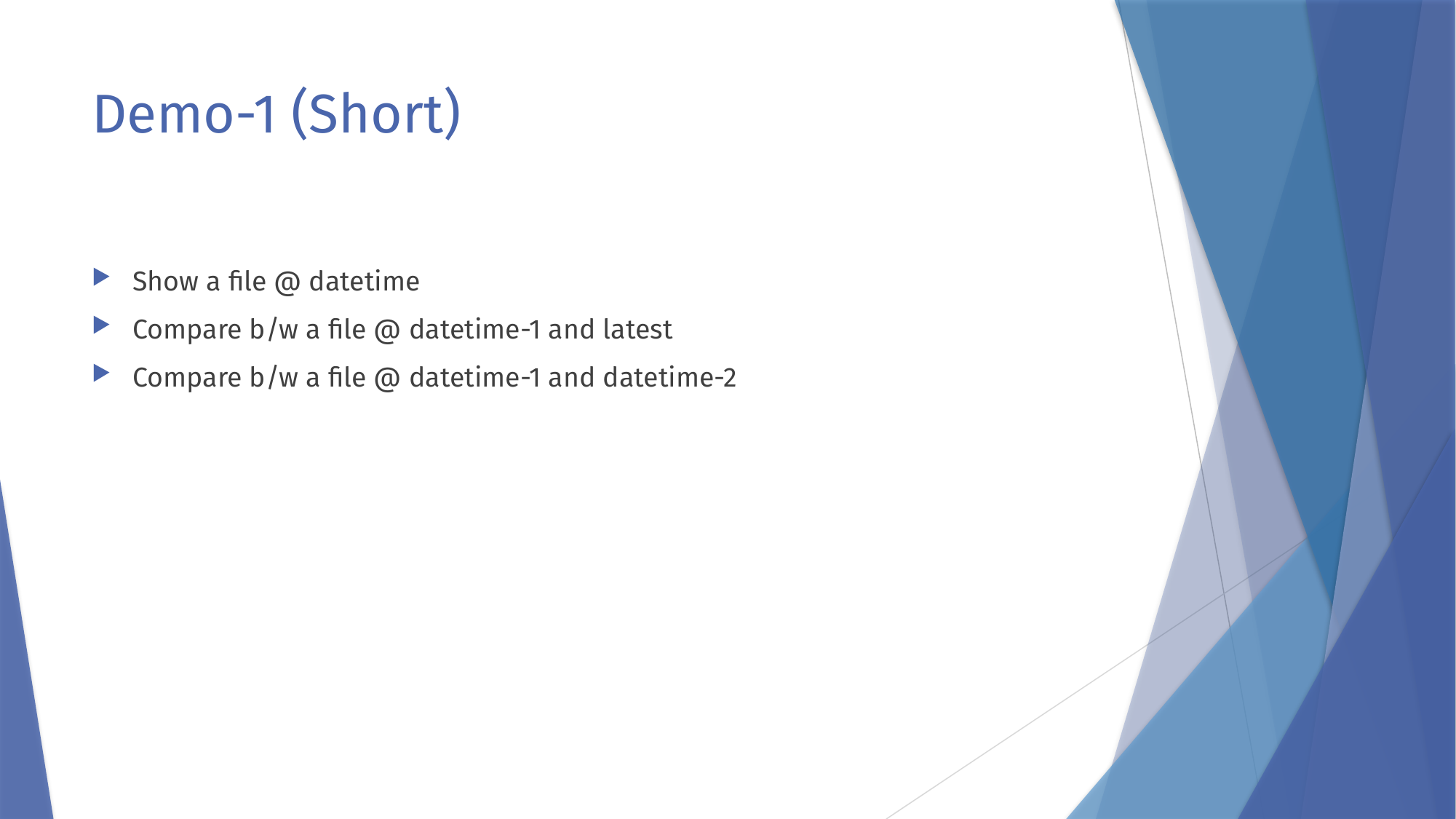

# Demo-1 (Short)
Show a file @ datetime
Compare b/w a file @ datetime-1 and latest
Compare b/w a file @ datetime-1 and datetime-2